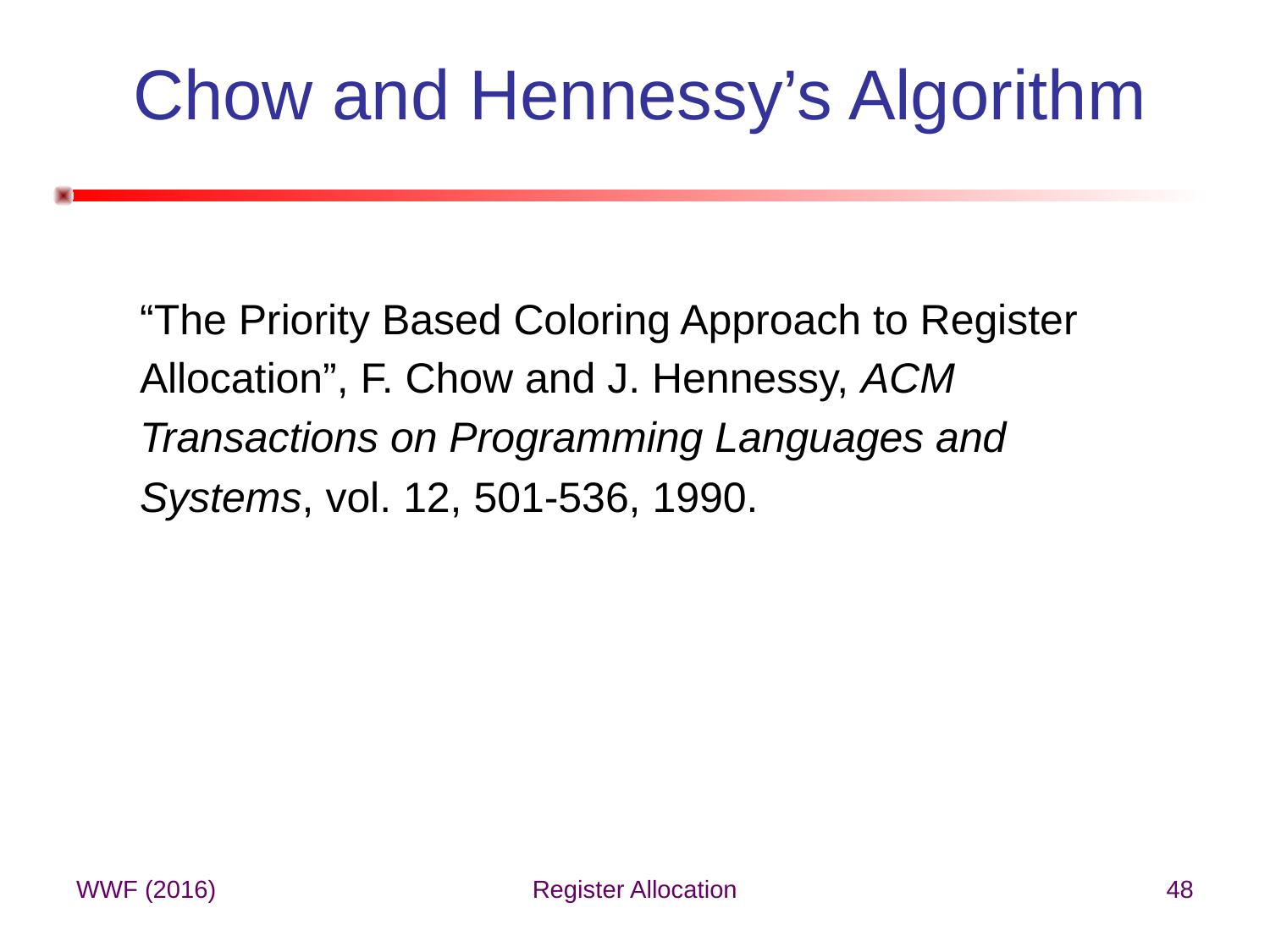

# Chow and Hennessy’s Algorithm
“The Priority Based Coloring Approach to Register
Allocation”, F. Chow and J. Hennessy, ACM
Transactions on Programming Languages and
Systems, vol. 12, 501-536, 1990.
WWF (2016)
Register Allocation
48